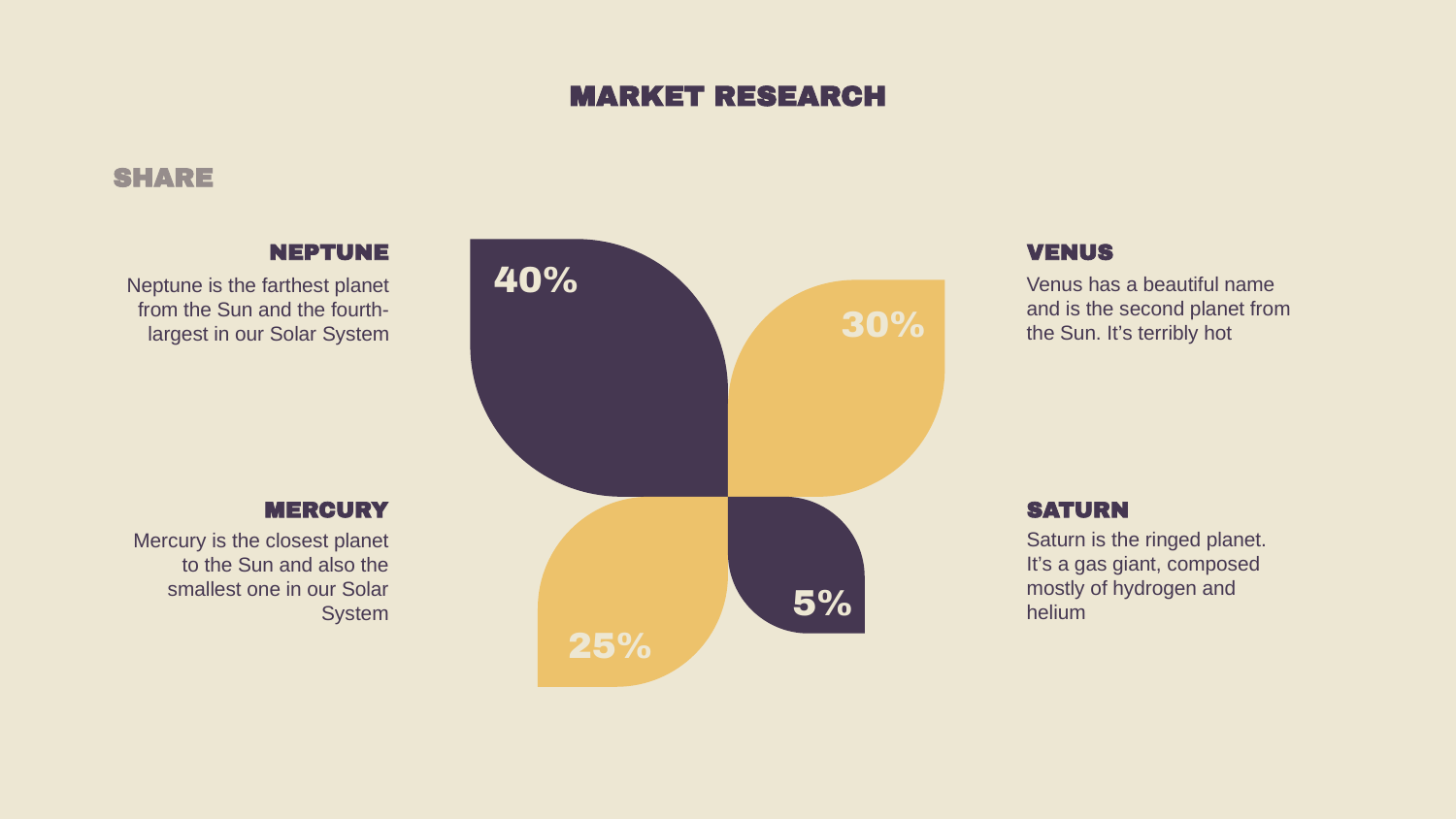

# MARKET RESEARCH
SHARE
NEPTUNE

VENUS

40%
Venus has a beautiful name and is the second planet from the Sun. It’s terribly hot
Neptune is the farthest planet from the Sun and the fourth-largest in our Solar System

30%
MERCURY

SATURN

Saturn is the ringed planet. It’s a gas giant, composed mostly of hydrogen and helium

Mercury is the closest planet to the Sun and also the smallest one in our Solar System
5%
25%